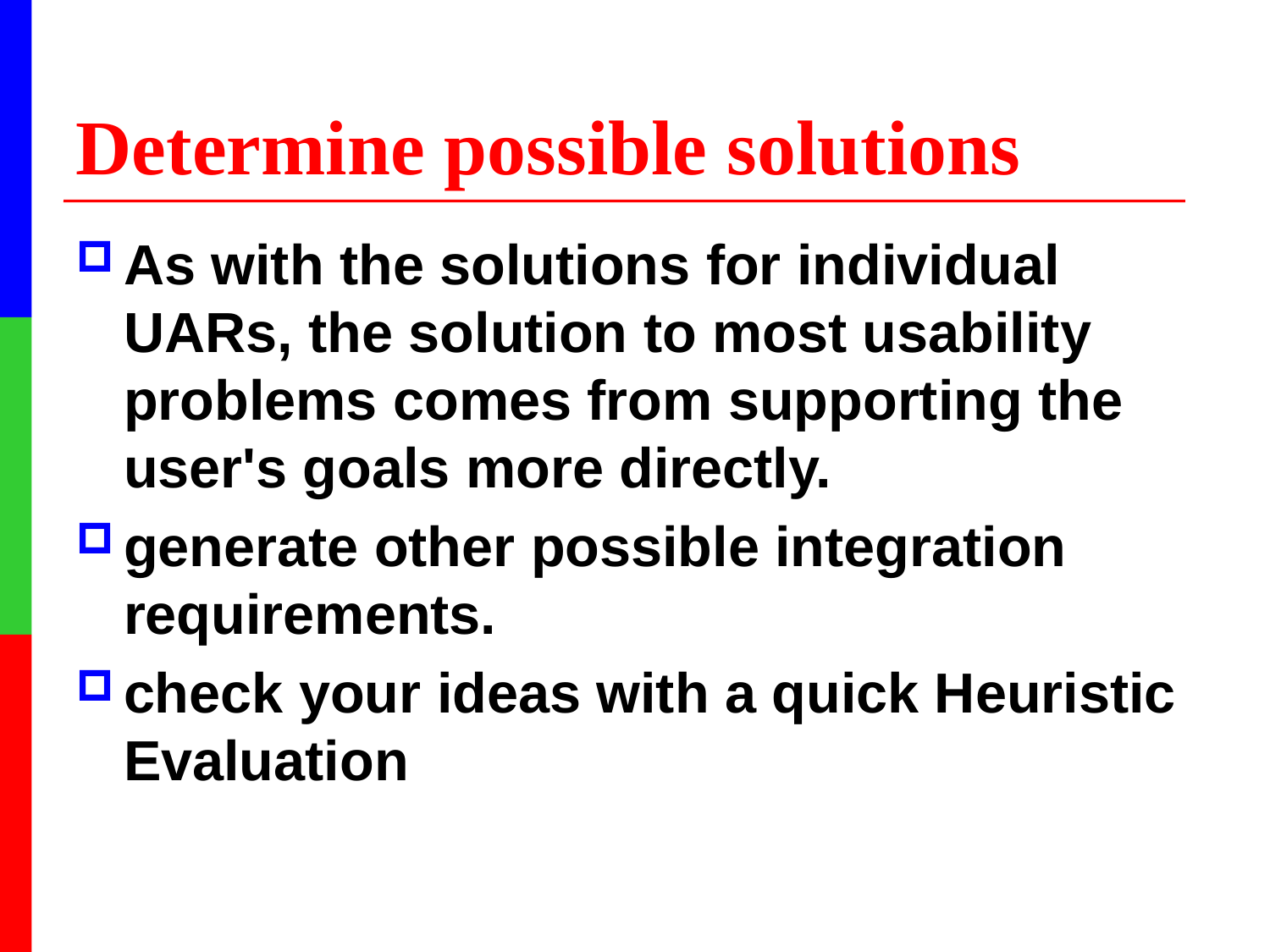

# Determine possible solutions
As with the solutions for individual UARs, the solution to most usability problems comes from supporting the user's goals more directly.
generate other possible integration requirements.
check your ideas with a quick Heuristic Evaluation